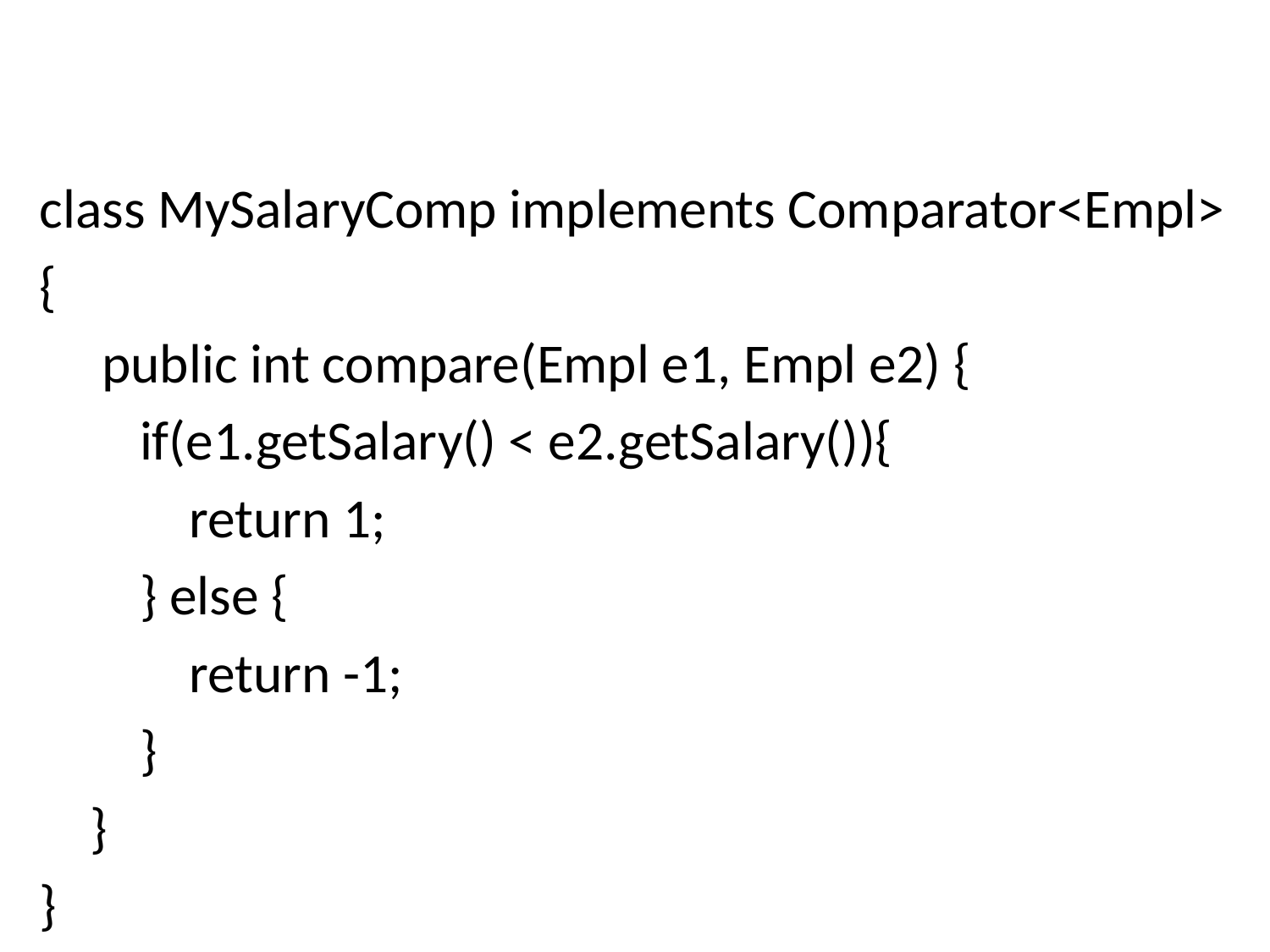

#
class MySalaryComp implements Comparator<Empl>
{
     public int compare(Empl e1, Empl e2) {
        if(e1.getSalary() < e2.getSalary()){
            return 1;
        } else {
            return -1;
        }
    }
}